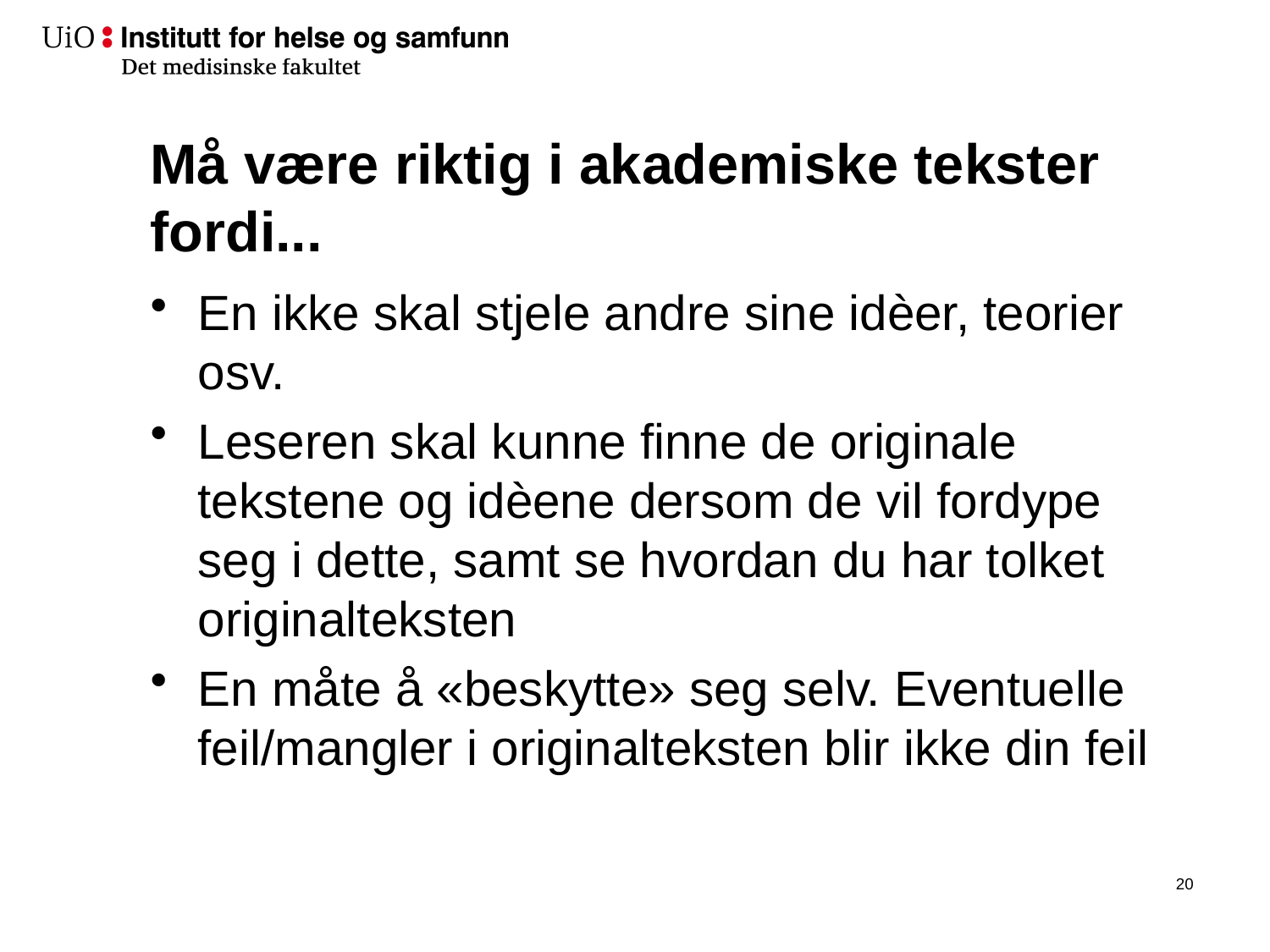

# Må være riktig i akademiske tekster fordi...
En ikke skal stjele andre sine idèer, teorier osv.
Leseren skal kunne finne de originale tekstene og idèene dersom de vil fordype seg i dette, samt se hvordan du har tolket originalteksten
En måte å «beskytte» seg selv. Eventuelle feil/mangler i originalteksten blir ikke din feil

20